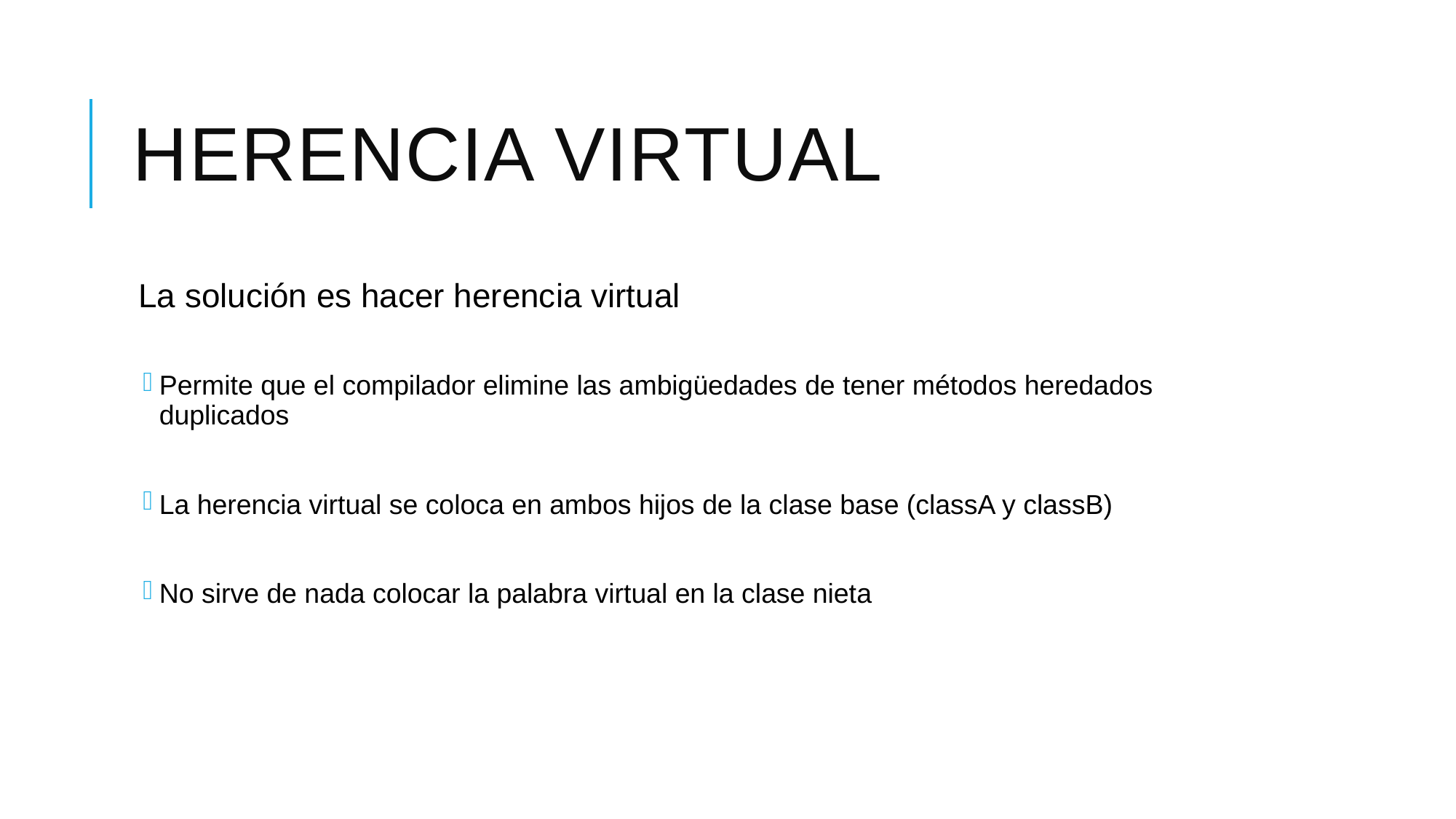

# Herencia Virtual
La solución es hacer herencia virtual

Permite que el compilador elimine las ambigüedades de tener métodos heredados duplicados

La herencia virtual se coloca en ambos hijos de la clase base (classA y classB)

No sirve de nada colocar la palabra virtual en la clase nieta